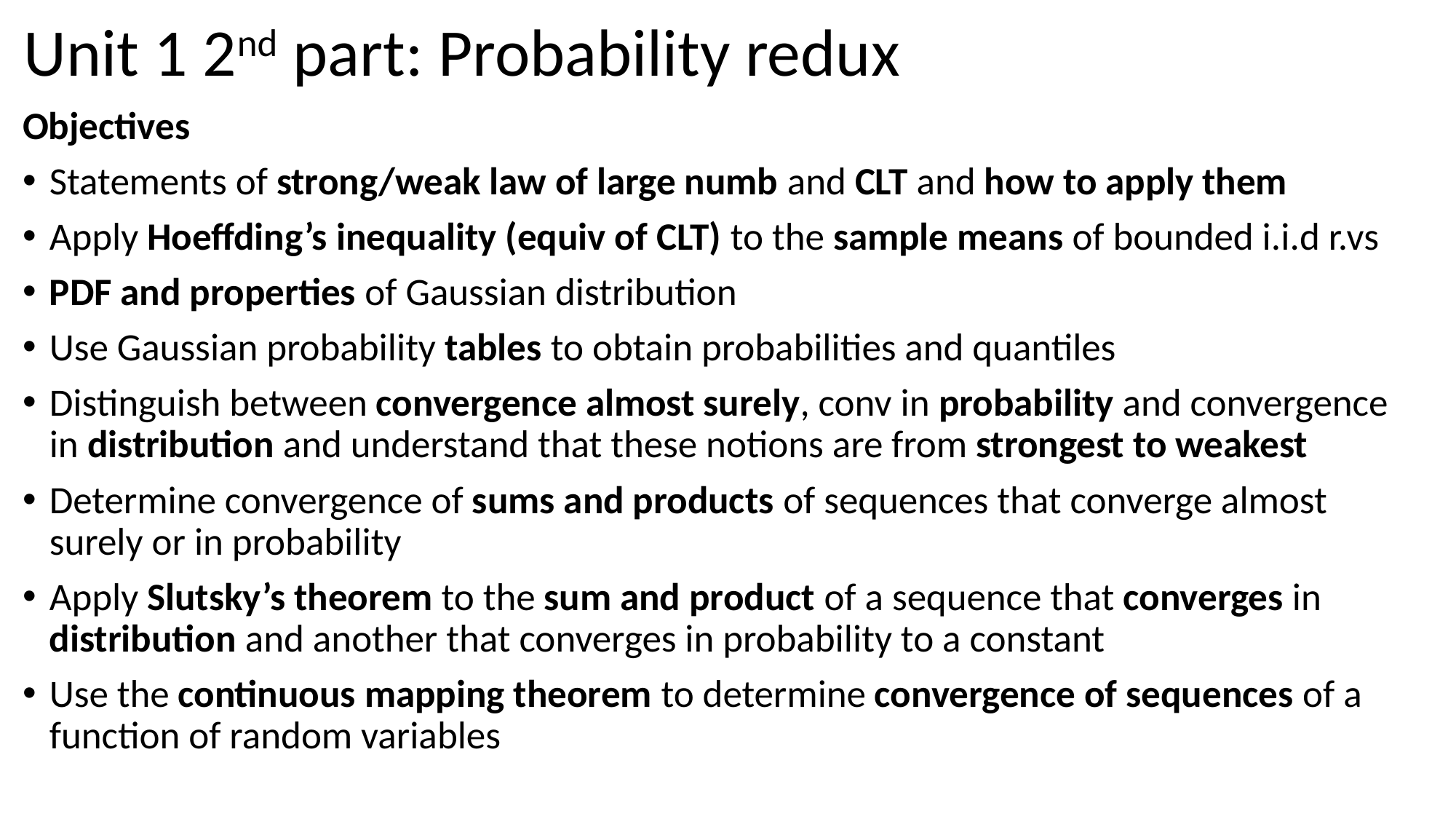

# Unit 1 2nd part: Probability redux
Objectives
Statements of strong/weak law of large numb and CLT and how to apply them
Apply Hoeffding’s inequality (equiv of CLT) to the sample means of bounded i.i.d r.vs
PDF and properties of Gaussian distribution
Use Gaussian probability tables to obtain probabilities and quantiles
Distinguish between convergence almost surely, conv in probability and convergence in distribution and understand that these notions are from strongest to weakest
Determine convergence of sums and products of sequences that converge almost surely or in probability
Apply Slutsky’s theorem to the sum and product of a sequence that converges in distribution and another that converges in probability to a constant
Use the continuous mapping theorem to determine convergence of sequences of a function of random variables